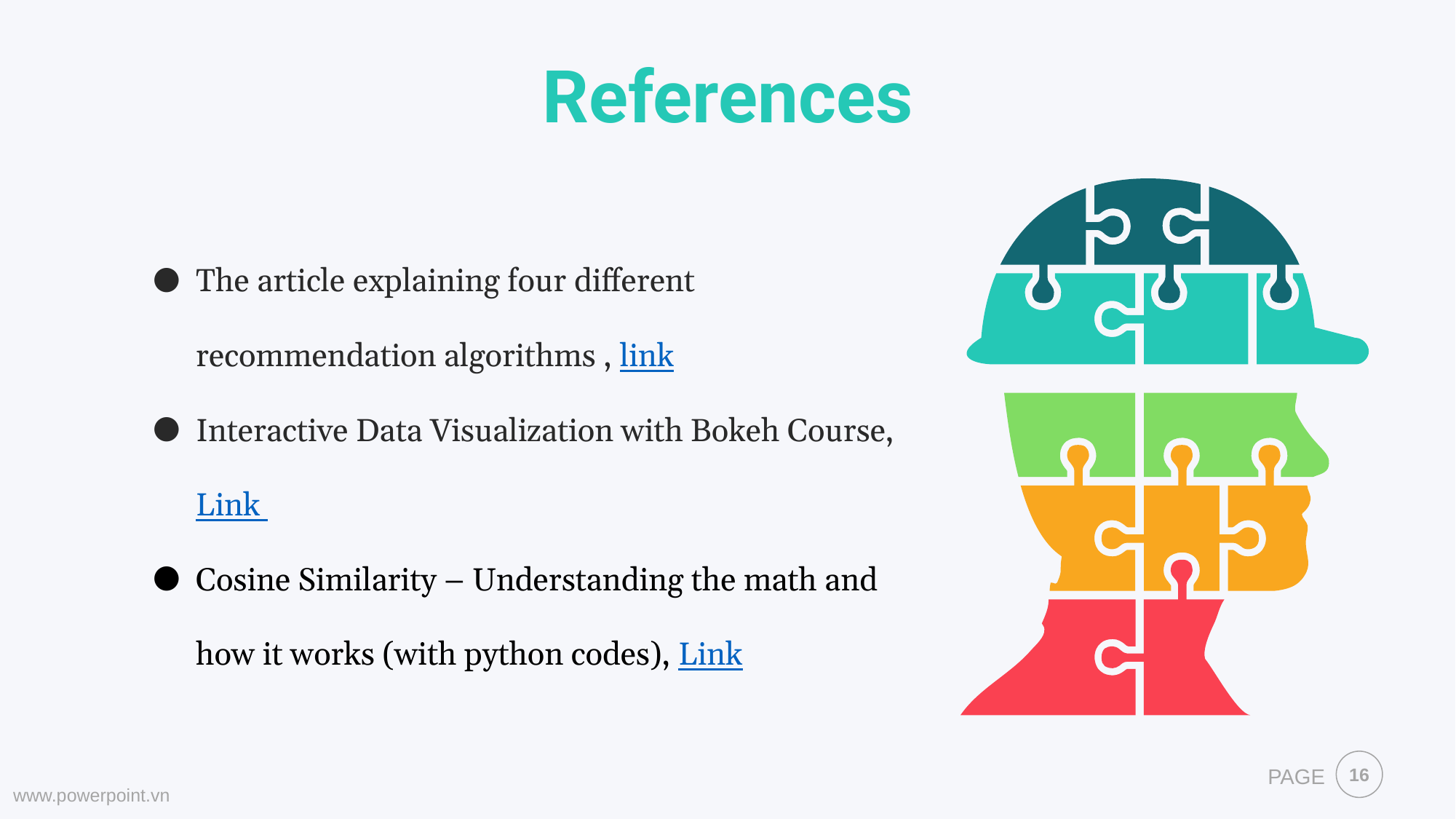

References

The article explaining four different recommendation algorithms , link
Interactive Data Visualization with Bokeh Course, Link
Cosine Similarity – Understanding the math and how it works (with python codes), Link